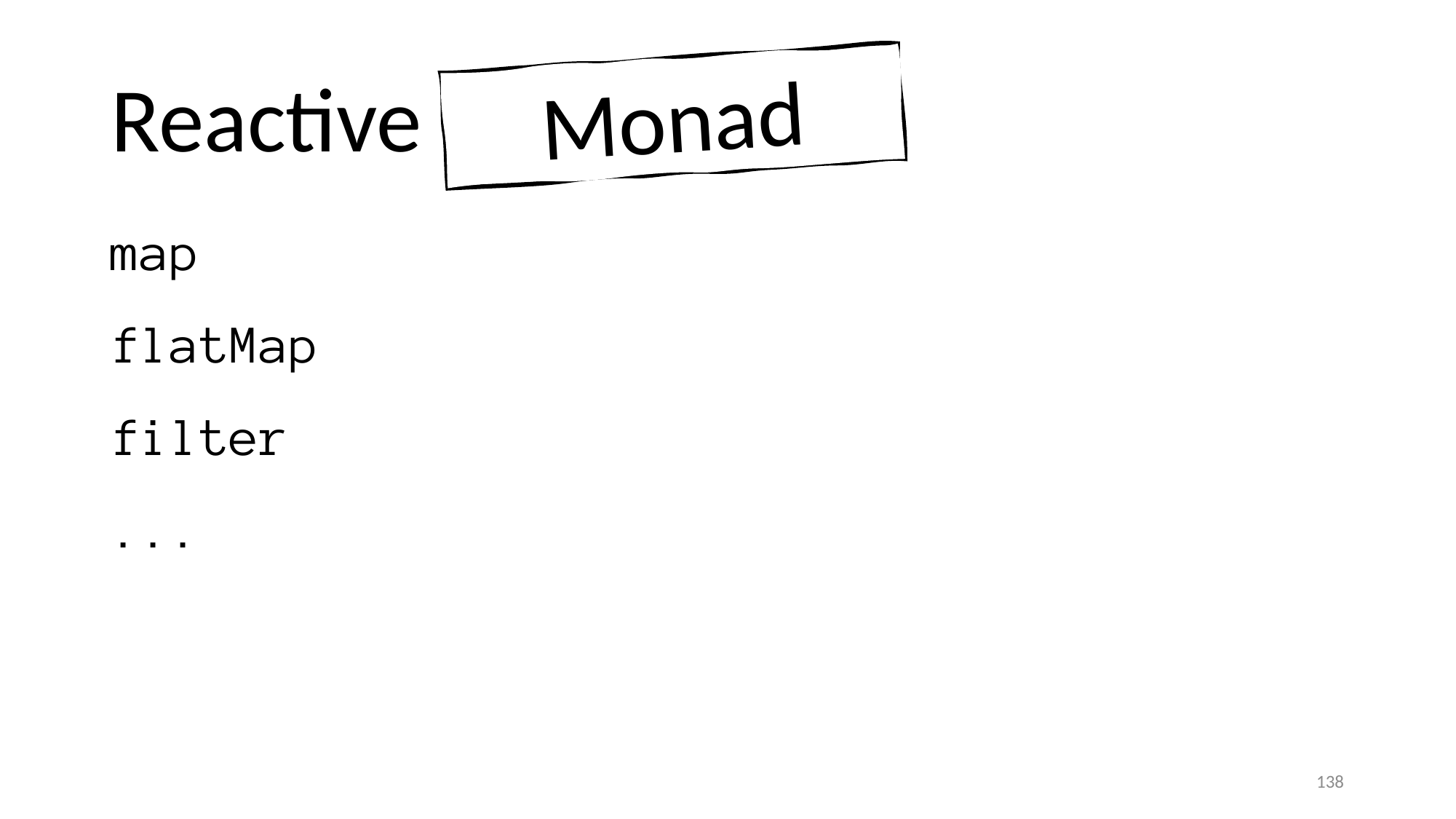

# Reactive operations
Monad
map
flatMap
filter
...
138